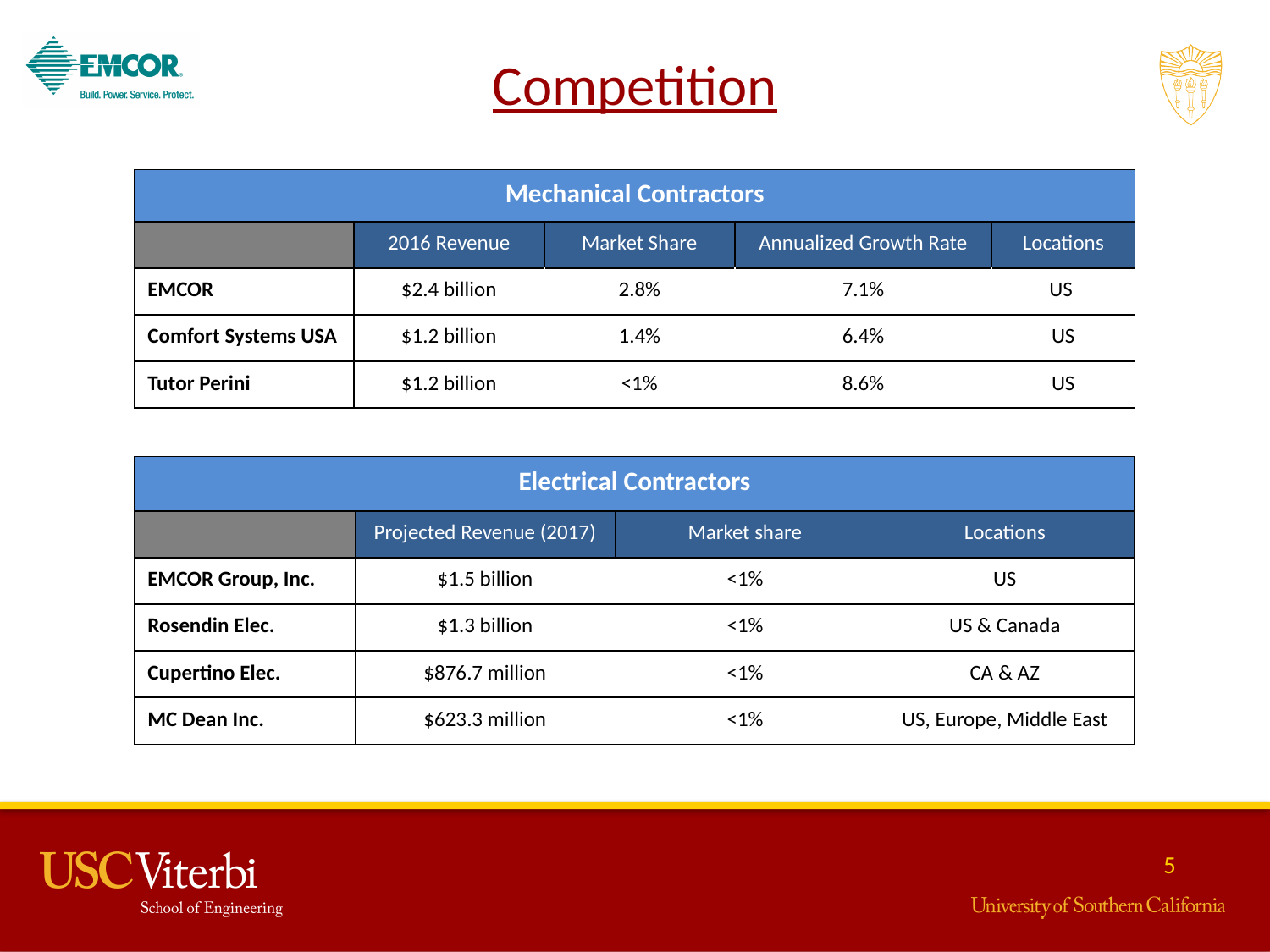

Competition
| Mechanical Contractors |  |  |  |  |
| --- | --- | --- | --- | --- |
|  | 2016 Revenue | Market Share | Annualized Growth Rate | Locations |
| EMCOR | $2.4 billion | 2.8% | 7.1% | US |
| Comfort Systems USA | $1.2 billion | 1.4% | 6.4% | US |
| Tutor Perini | $1.2 billion | <1% | 8.6% | US |
| Electrical Contractors |  |  |  |
| --- | --- | --- | --- |
|  | Projected Revenue (2017) | Market share | Locations |
| EMCOR Group, Inc. | $1.5 billion | <1% | US |
| Rosendin Elec. | $1.3 billion | <1% | US & Canada |
| Cupertino Elec. | $876.7 million | <1% | CA & AZ |
| MC Dean Inc. | $623.3 million | <1% | US, Europe, Middle East |